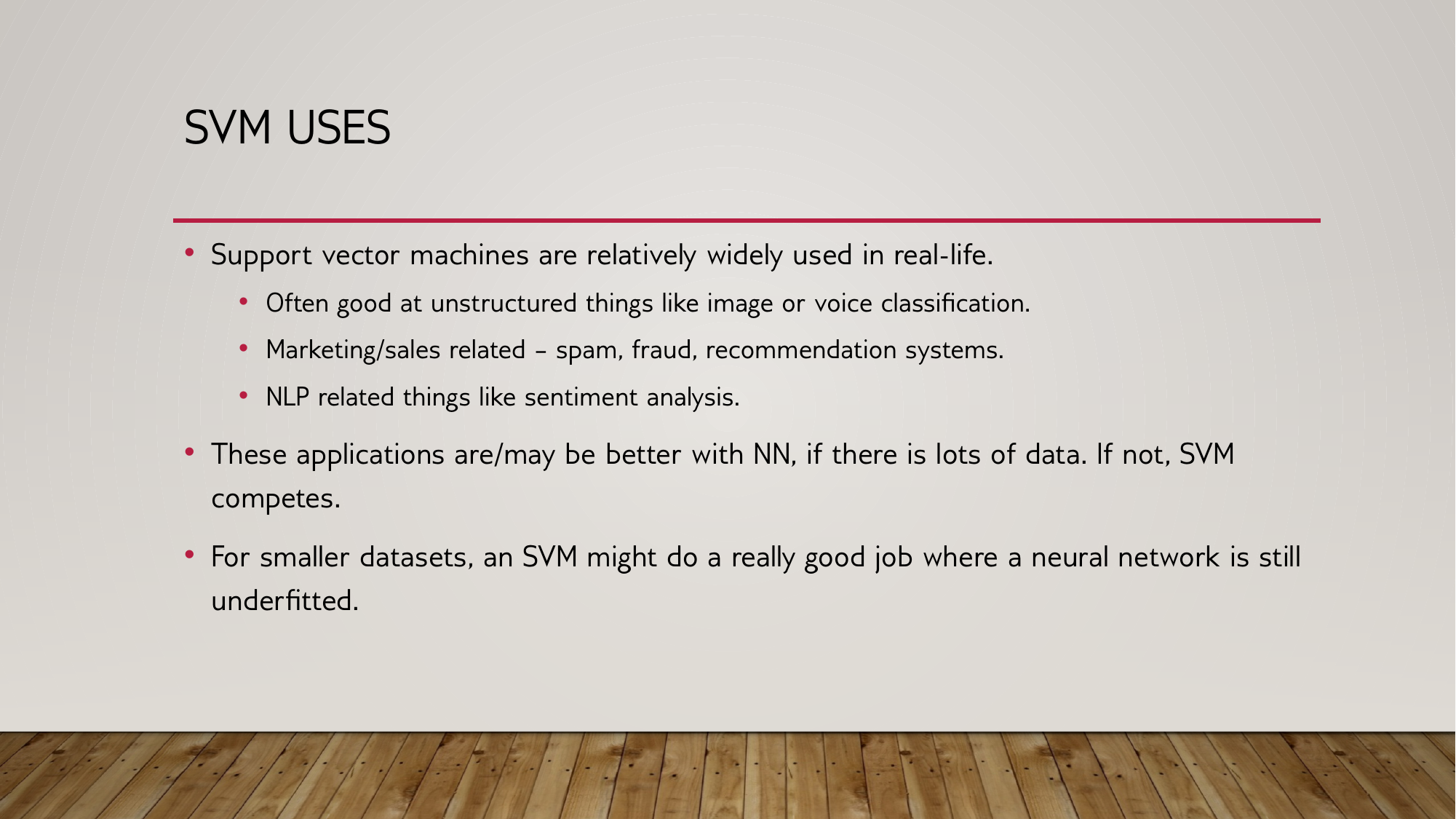

# SVM Uses
Support vector machines are relatively widely used in real-life.
Often good at unstructured things like image or voice classification.
Marketing/sales related – spam, fraud, recommendation systems.
NLP related things like sentiment analysis.
These applications are/may be better with NN, if there is lots of data. If not, SVM competes.
For smaller datasets, an SVM might do a really good job where a neural network is still underfitted.